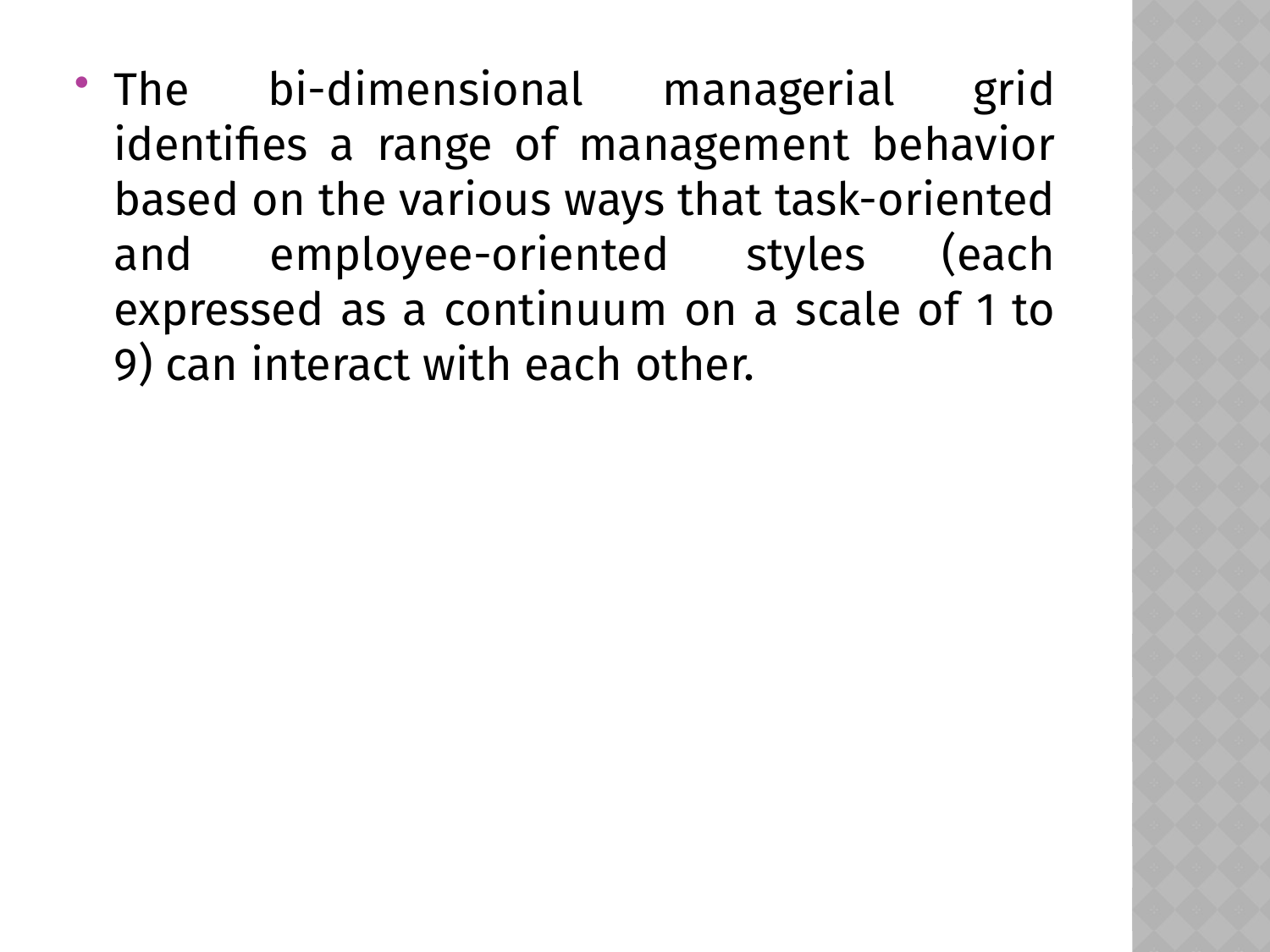

The bi-dimensional managerial grid identifies a range of management behavior based on the various ways that task-oriented and employee-oriented styles (each expressed as a continuum on a scale of 1 to 9) can interact with each other.